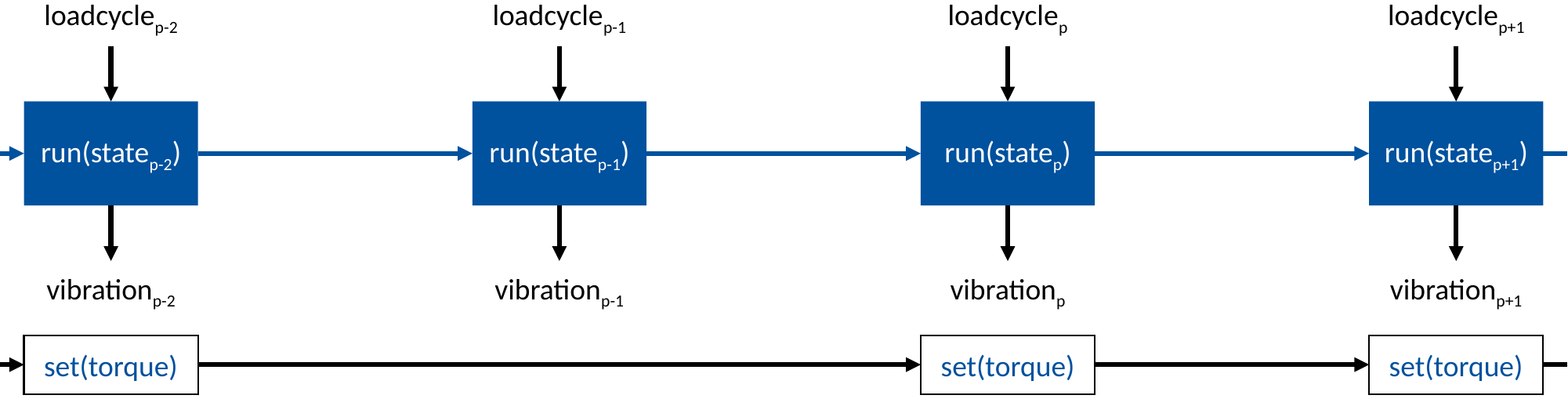

loadcyclep-2
run(statep-2)
vibrationp-2
loadcyclep-1
run(statep-1)
vibrationp-1
loadcyclep
run(statep)
vibrationp
loadcyclep+1
run(statep+1)
vibrationp+1
set(torque)
set(torque)
set(torque)